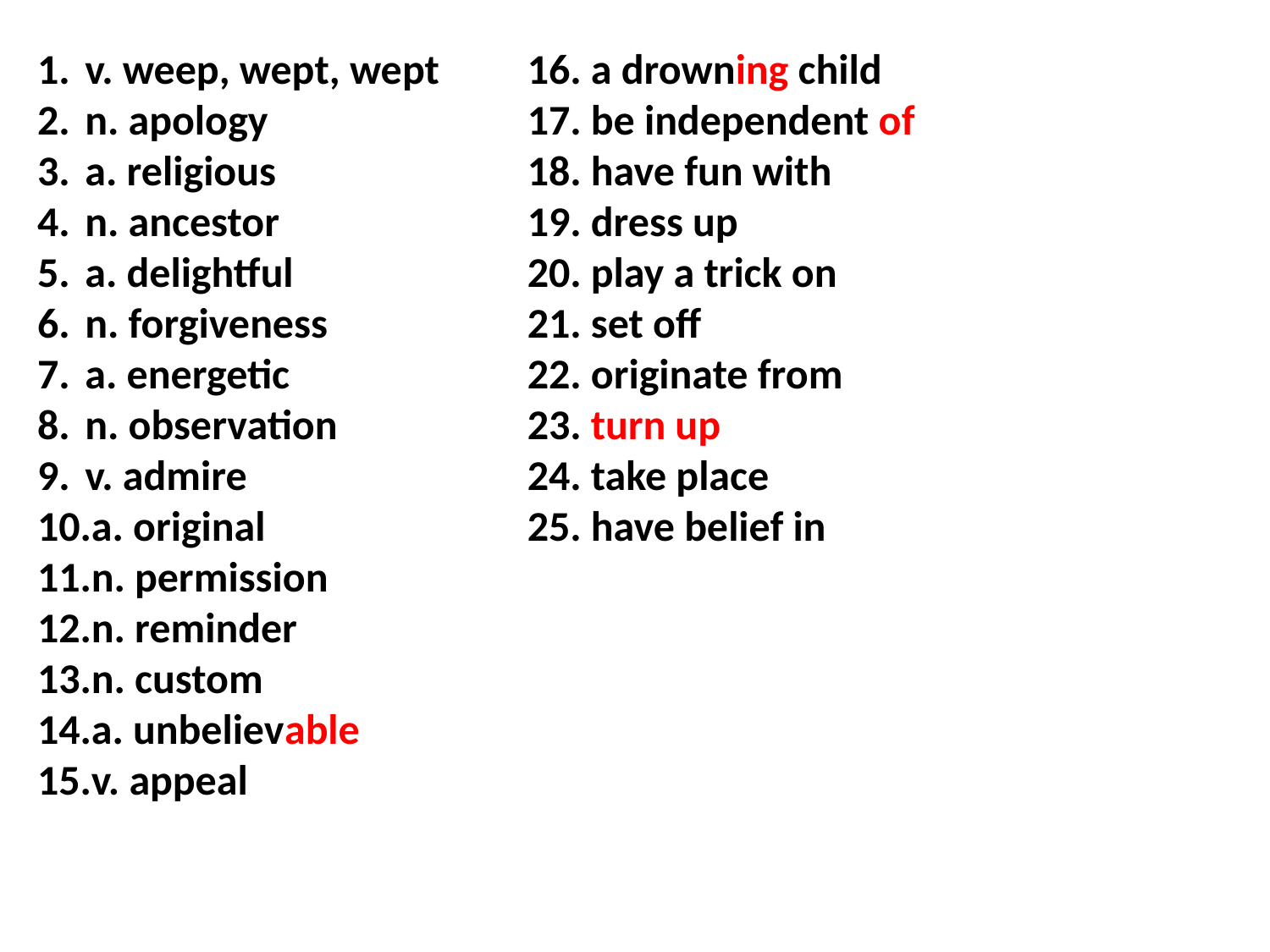

v. weep, wept, wept
n. apology
a. religious
n. ancestor
a. delightful
n. forgiveness
a. energetic
n. observation
v. admire
a. original
n. permission
n. reminder
n. custom
a. unbelievable
v. appeal
16. a drowning child
17. be independent of
18. have fun with
19. dress up
20. play a trick on
21. set off
22. originate from
23. turn up
24. take place
25. have belief in